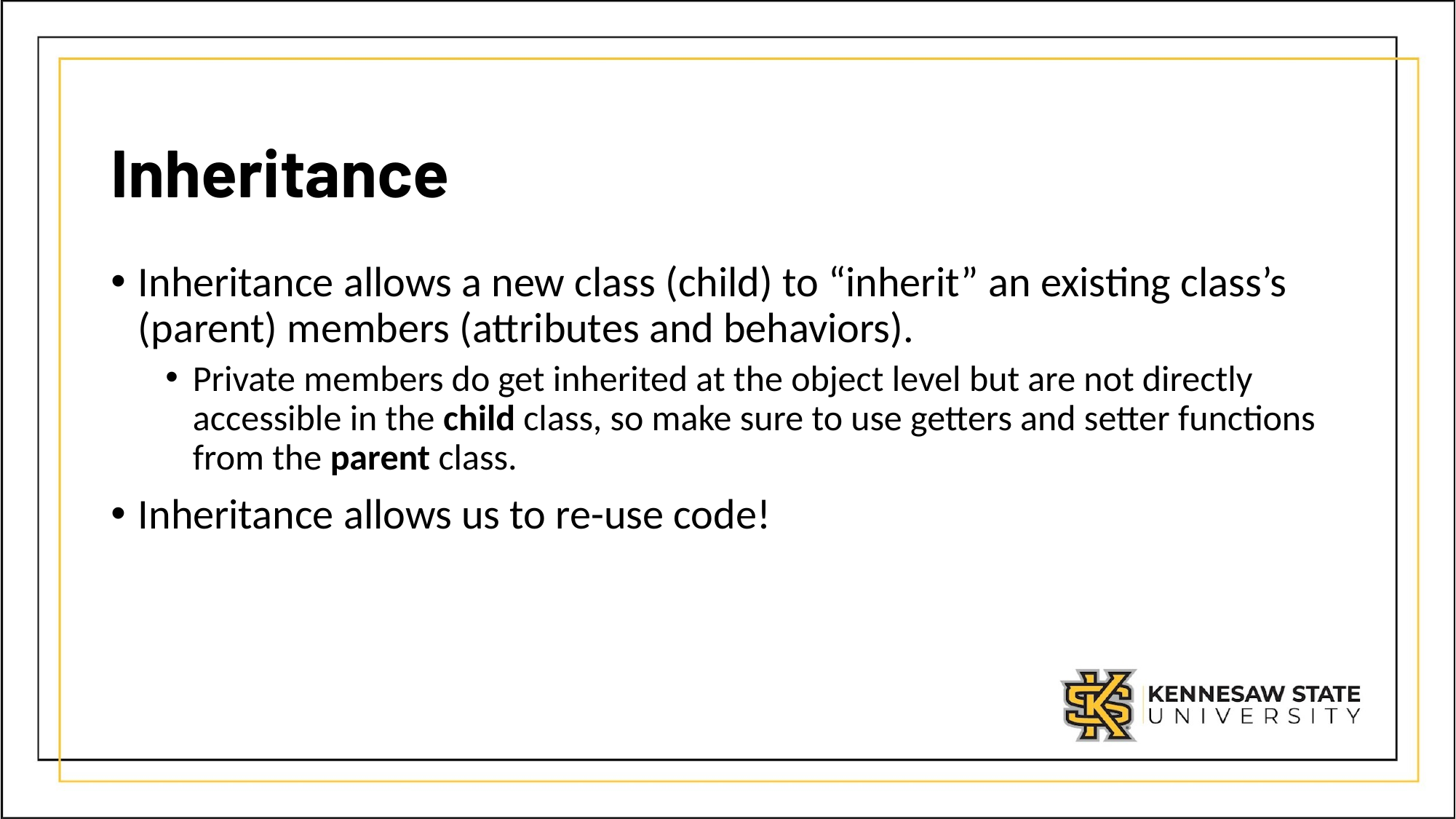

# Inheritance
Inheritance allows a new class (child) to “inherit” an existing class’s (parent) members (attributes and behaviors).
Private members do get inherited at the object level but are not directly accessible in the child class, so make sure to use getters and setter functions from the parent class.
Inheritance allows us to re-use code!